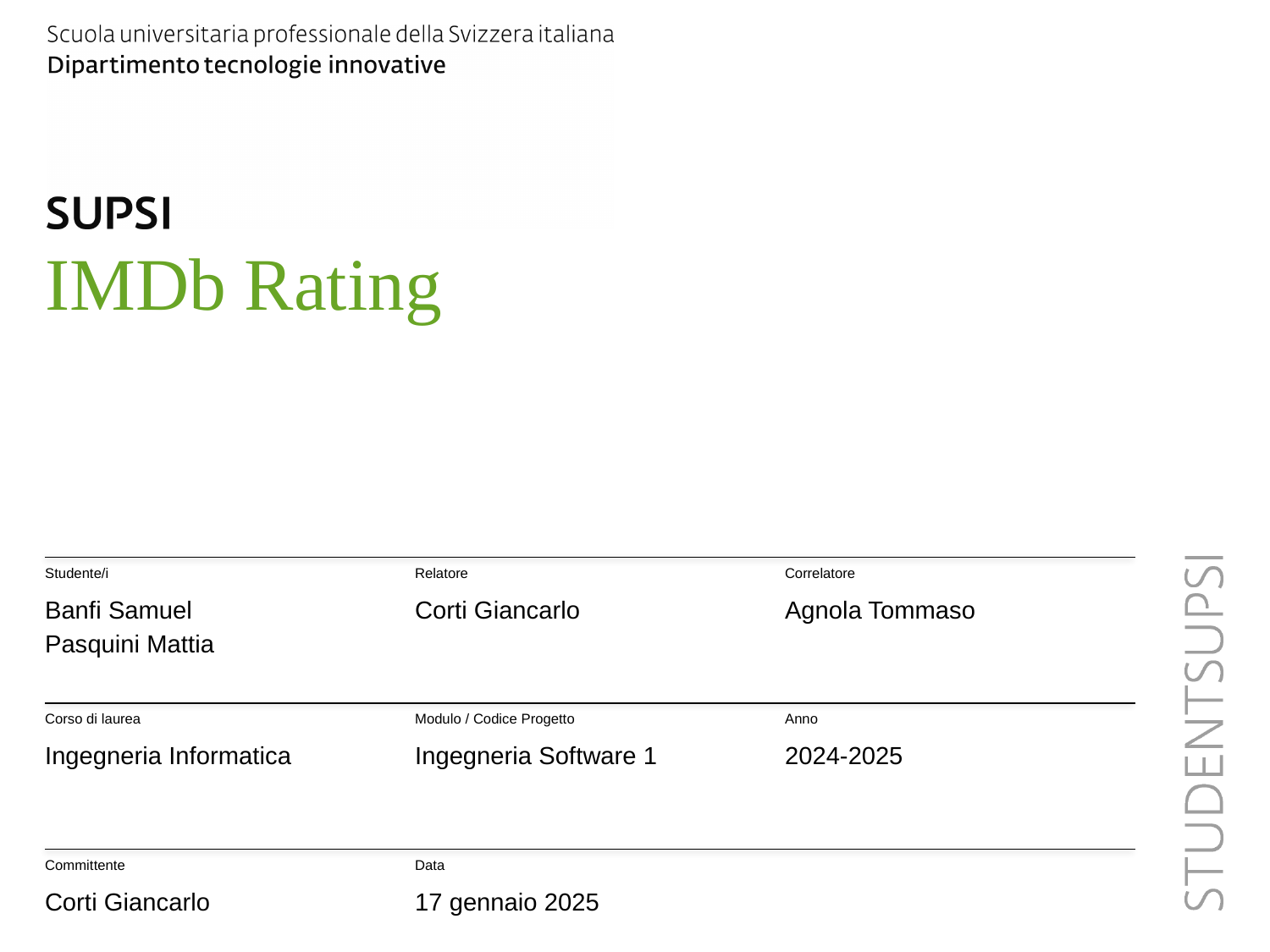

# IMDb Rating
Studente/i
Relatore
Correlatore
Banfi Samuel
Pasquini Mattia
Corti Giancarlo
Agnola Tommaso
Corso di laurea
Modulo / Codice Progetto
Anno
Ingegneria Informatica
Ingegneria Software 1
2024-2025
Committente
Data
Corti Giancarlo
17 gennaio 2025